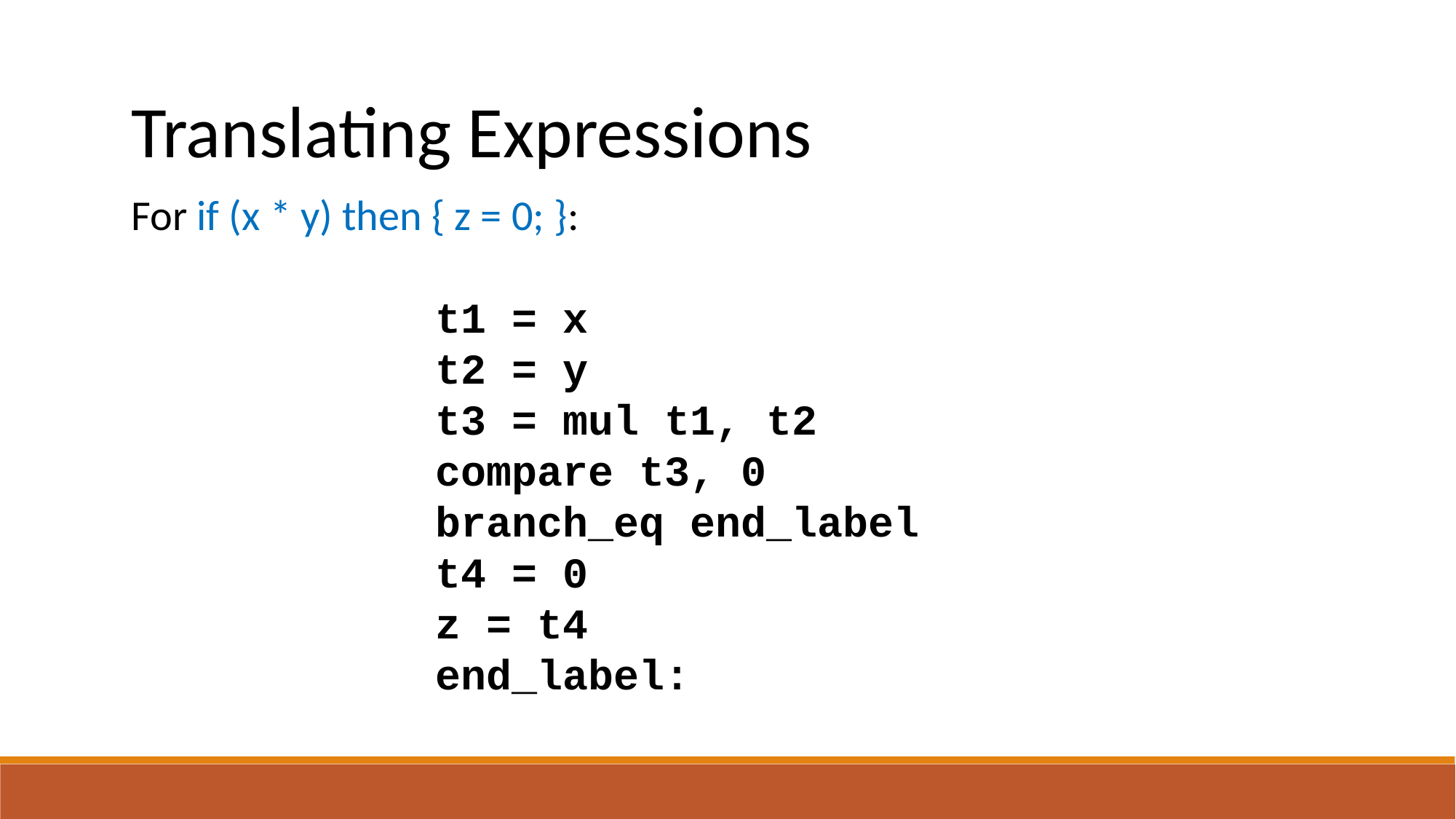

Translating Expressions
For if (x * y) then { z = 0; }:

t1 = x
t2 = y
t3 = mul t1, t2
compare t3, 0
branch_eq end_label
t4 = 0
z = t4
end_label: